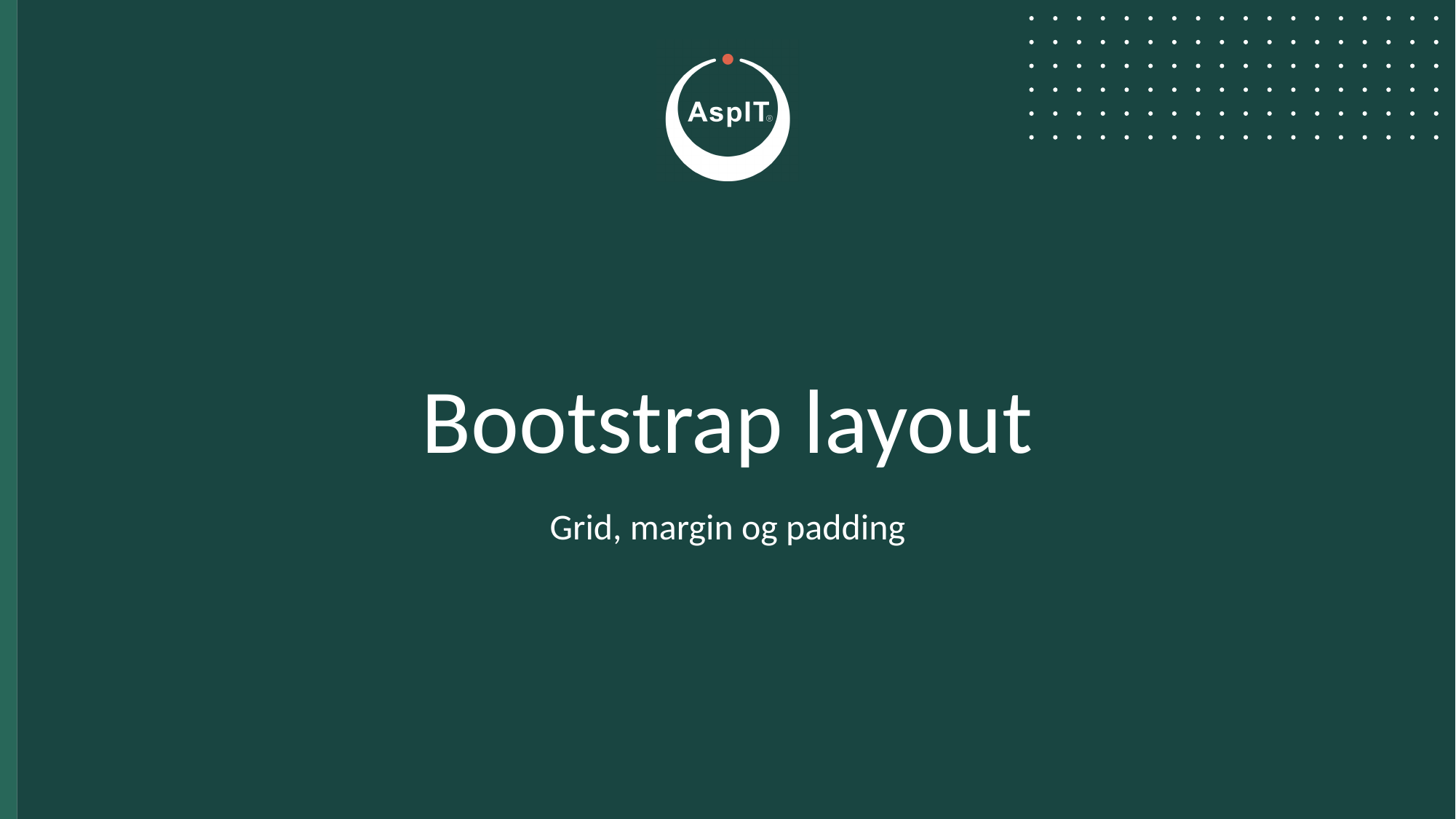

# Bootstrap layout
Grid, margin og padding